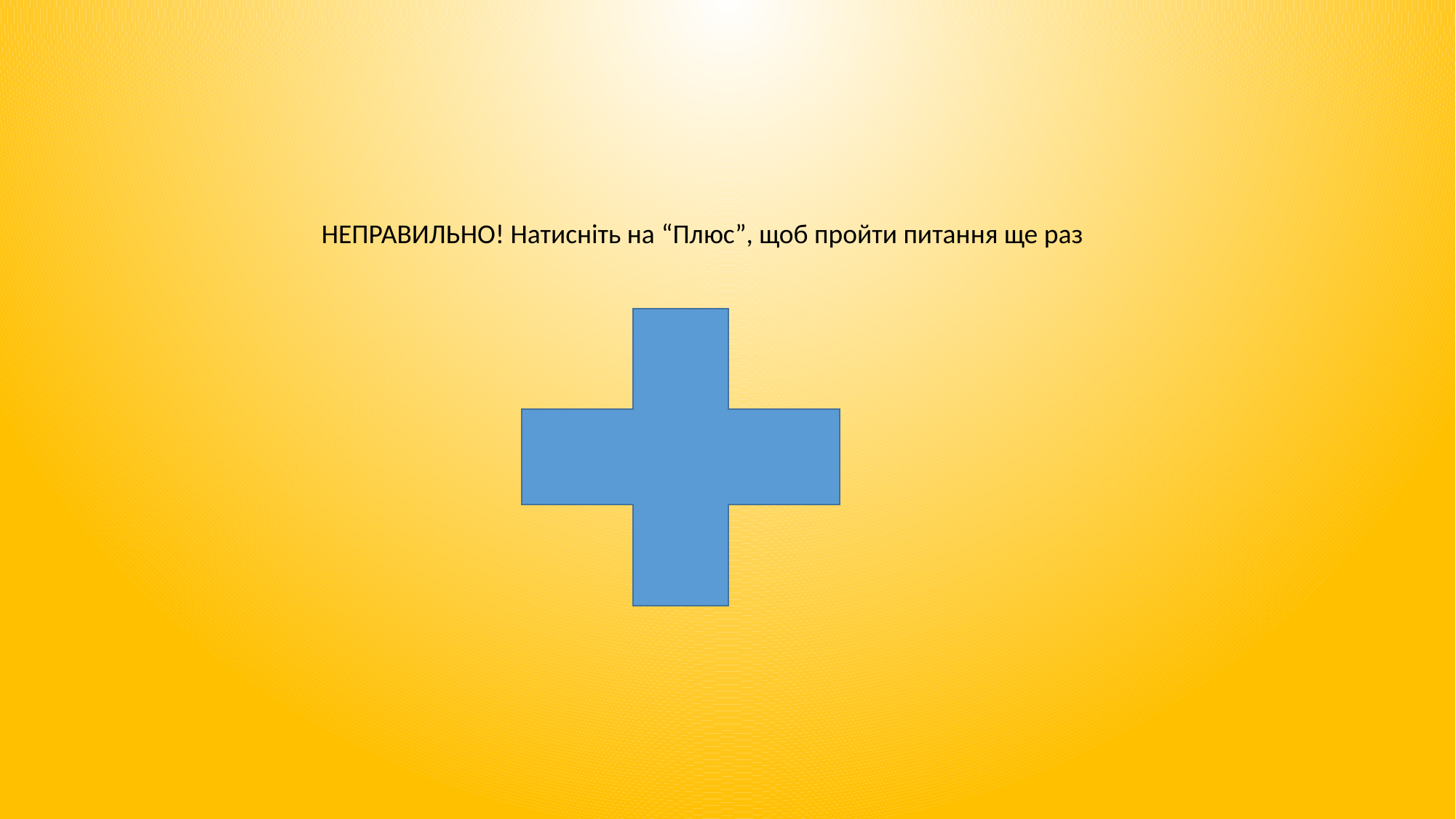

НЕПРАВИЛЬНО! Натисніть на “Плюс”, щоб пройти питання ще раз